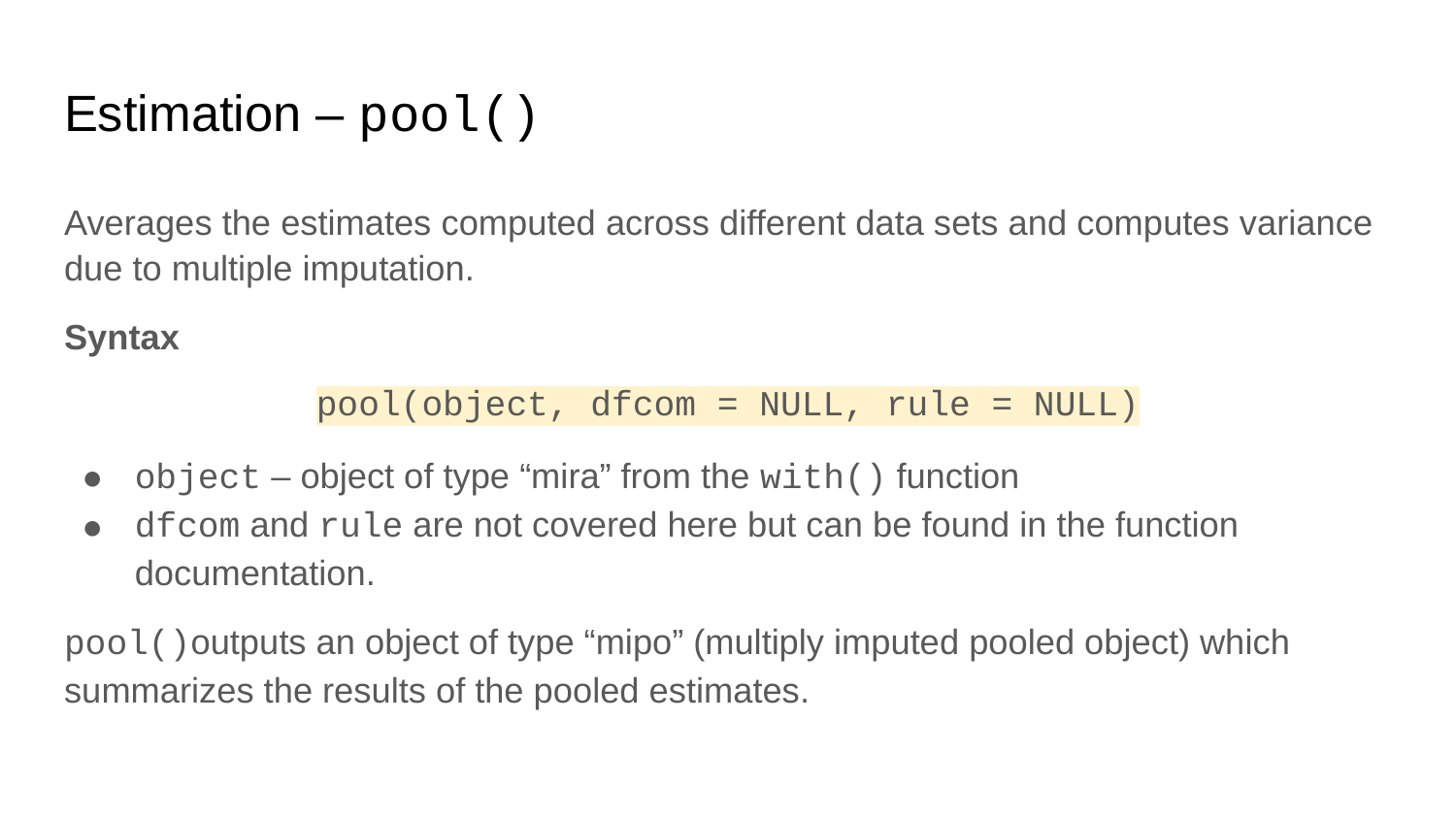

# Estimation – pool()
Averages the estimates computed across different data sets and computes variance due to multiple imputation.
Syntax
pool(object, dfcom = NULL, rule = NULL)
object – object of type “mira” from the with() function
dfcom and rule are not covered here but can be found in the function documentation.
pool()outputs an object of type “mipo” (multiply imputed pooled object) which summarizes the results of the pooled estimates.